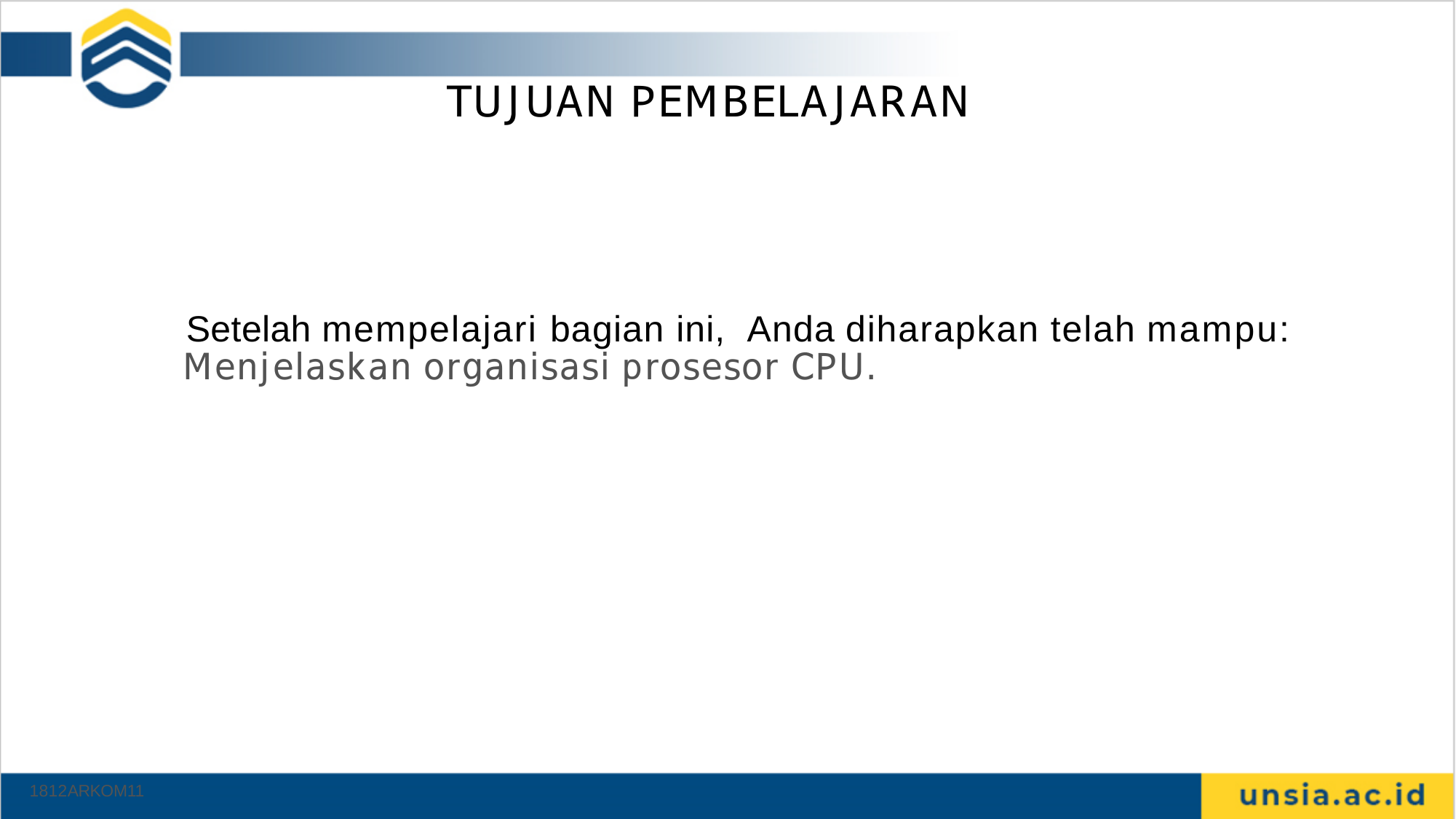

# TUJUAN PEMBELAJARAN
Setelah mempelajari bagian ini,  Anda diharapkan telah mampu:
Menjelaskan organisasi prosesor CPU.
1812ARKOM11